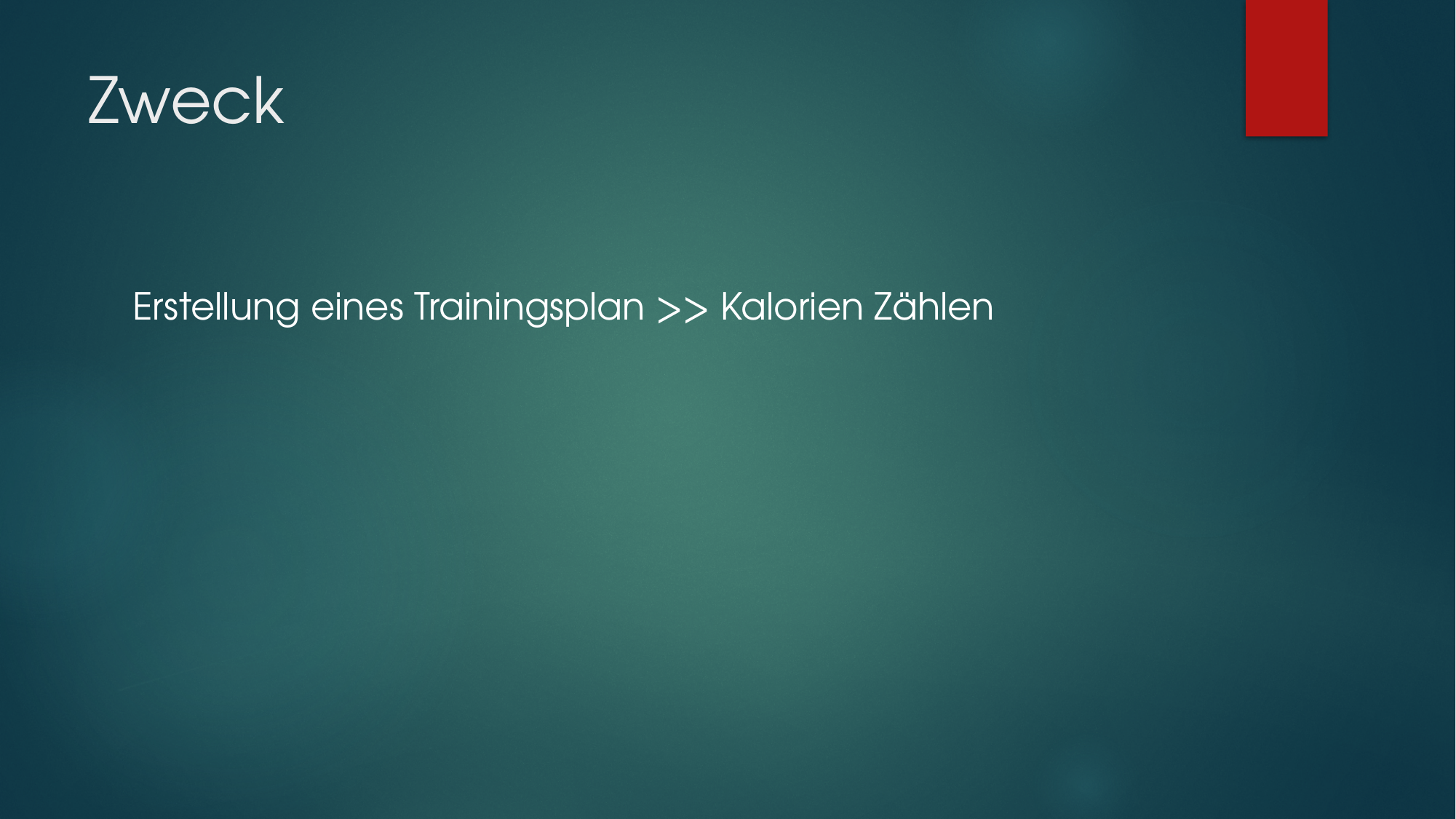

# Zweck
      Erstellung eines Trainingsplan >> Kalorien Zählen